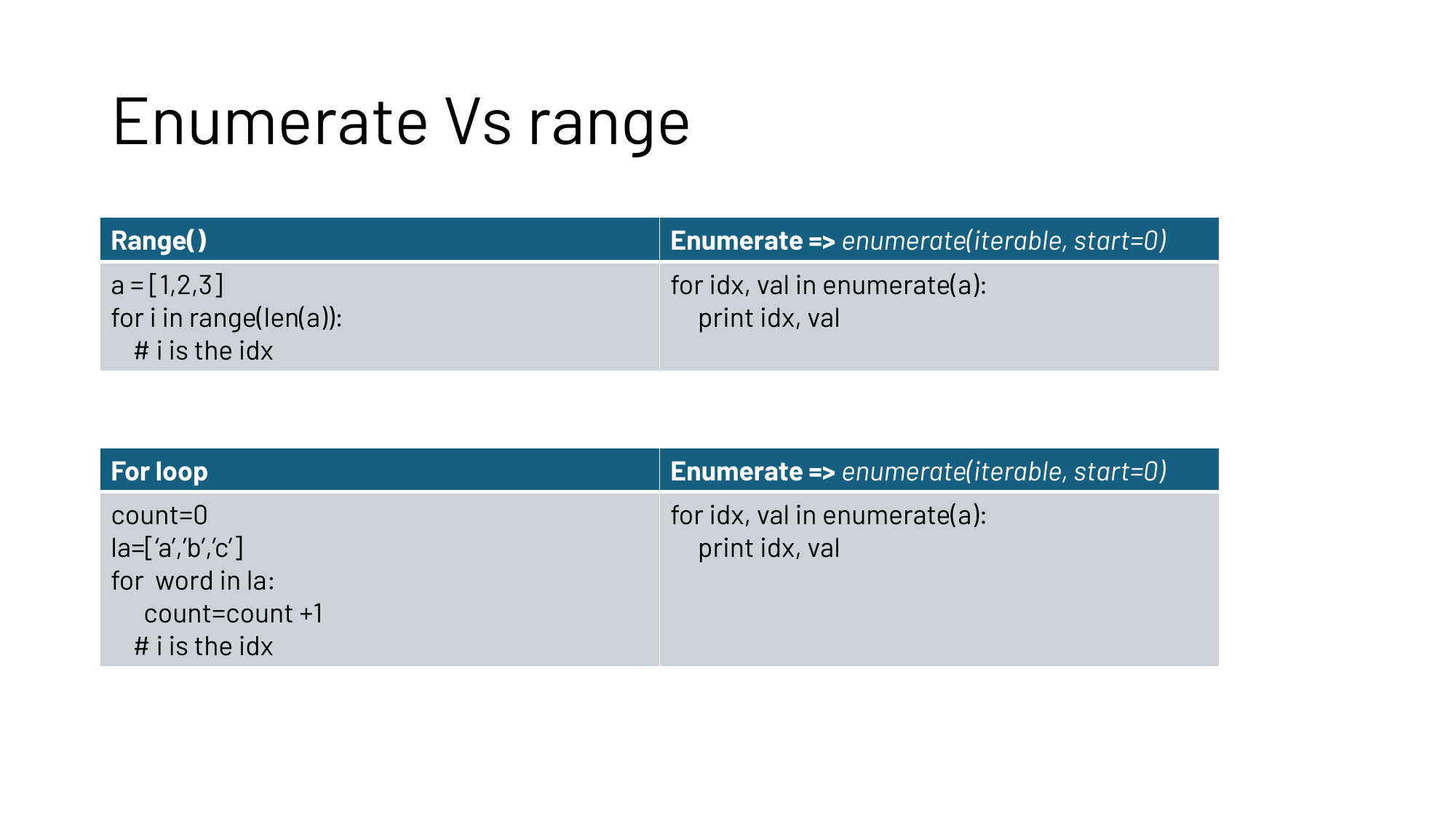

# Enumerate Vs range
| Range() | Enumerate => enumerate(iterable, start=0) |
| --- | --- |
| a = [1,2,3] for i in range(len(a)): # i is the idx | for idx, val in enumerate(a): print idx, val |
| For loop | Enumerate => enumerate(iterable, start=0) |
| --- | --- |
| count=0 la=[‘a’,’b’,’c’] for word in la: count=count +1 # i is the idx | for idx, val in enumerate(a): print idx, val |